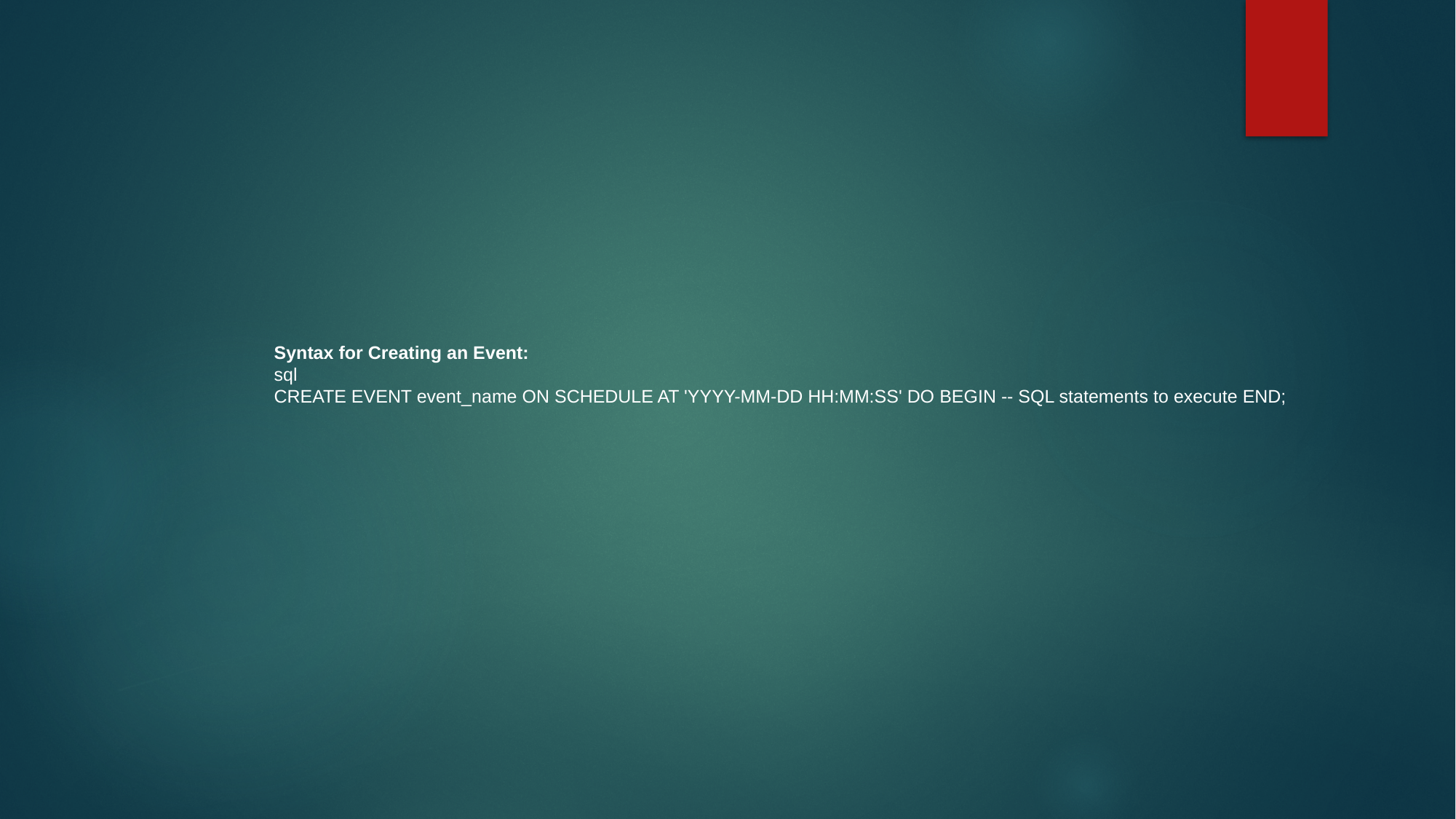

Syntax for Creating an Event:
sql
CREATE EVENT event_name ON SCHEDULE AT 'YYYY-MM-DD HH:MM:SS' DO BEGIN -- SQL statements to execute END;